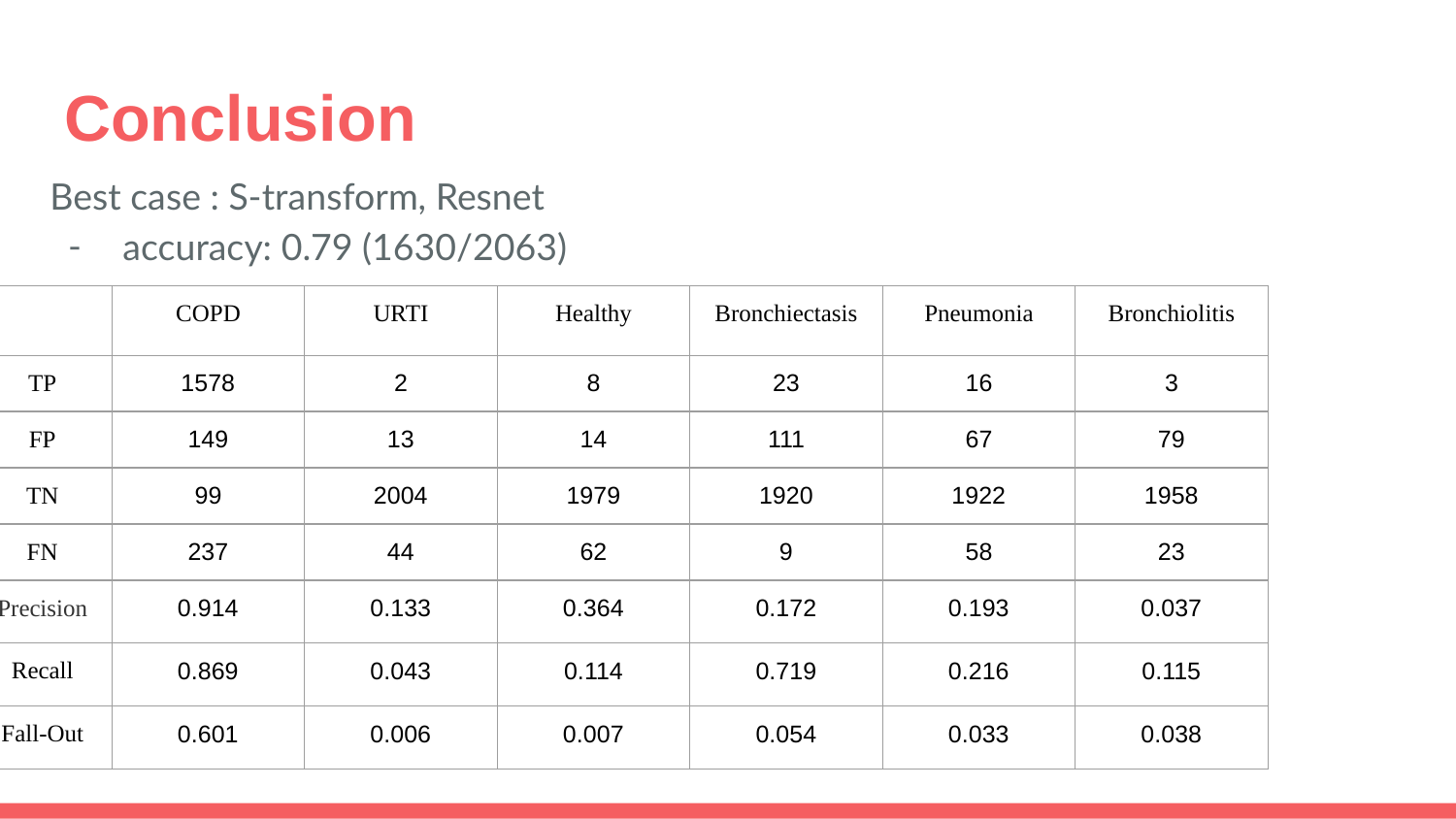

# Conclusion
Best case : S-transform, Resnet
accuracy: 0.79 (1630/2063)
|  | COPD | URTI | Healthy | Bronchiectasis | Pneumonia | Bronchiolitis |
| --- | --- | --- | --- | --- | --- | --- |
| TP | 1578 | 2 | 8 | 23 | 16 | 3 |
| FP | 149 | 13 | 14 | 111 | 67 | 79 |
| TN | 99 | 2004 | 1979 | 1920 | 1922 | 1958 |
| FN | 237 | 44 | 62 | 9 | 58 | 23 |
| Precision | 0.914 | 0.133 | 0.364 | 0.172 | 0.193 | 0.037 |
| Recall | 0.869 | 0.043 | 0.114 | 0.719 | 0.216 | 0.115 |
| Fall-Out | 0.601 | 0.006 | 0.007 | 0.054 | 0.033 | 0.038 |